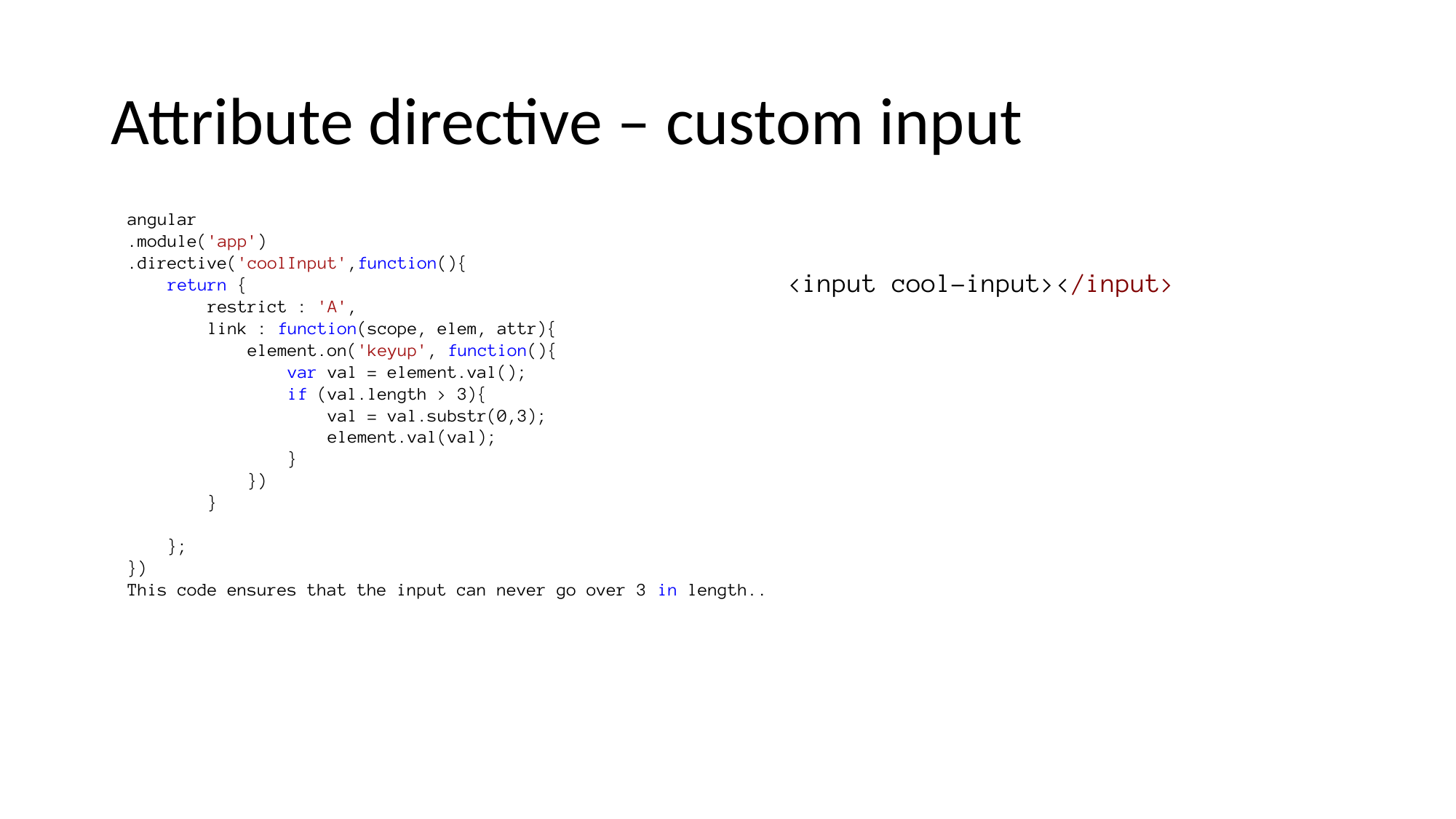

# Attribute directive – custom input
angular
.module('app')
.directive('coolInput',function(){
    return {
        restrict : 'A',
        link : function(scope, elem, attr){
            element.on('keyup', function(){
                var val = element.val();
                if (val.length > 3){
                    val = val.substr(0,3);
                    element.val(val);
                }
            })
        }

    };
})
This code ensures that the input can never go over 3 in length..
<input cool-input></input>